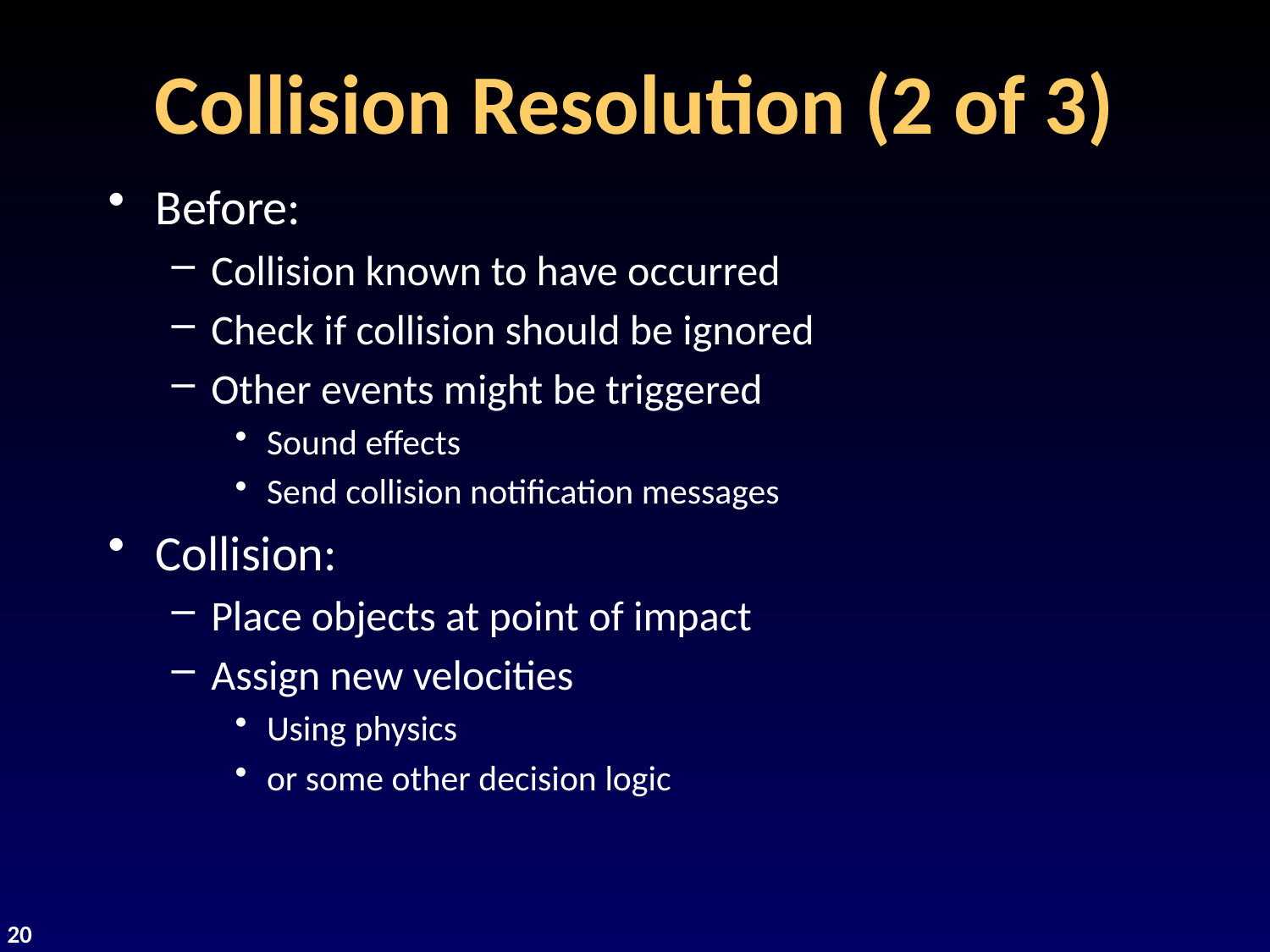

# Collision Resolution (2 of 3)
Before:
Collision known to have occurred
Check if collision should be ignored
Other events might be triggered
Sound effects
Send collision notification messages
Collision:
Place objects at point of impact
Assign new velocities
Using physics
or some other decision logic
20